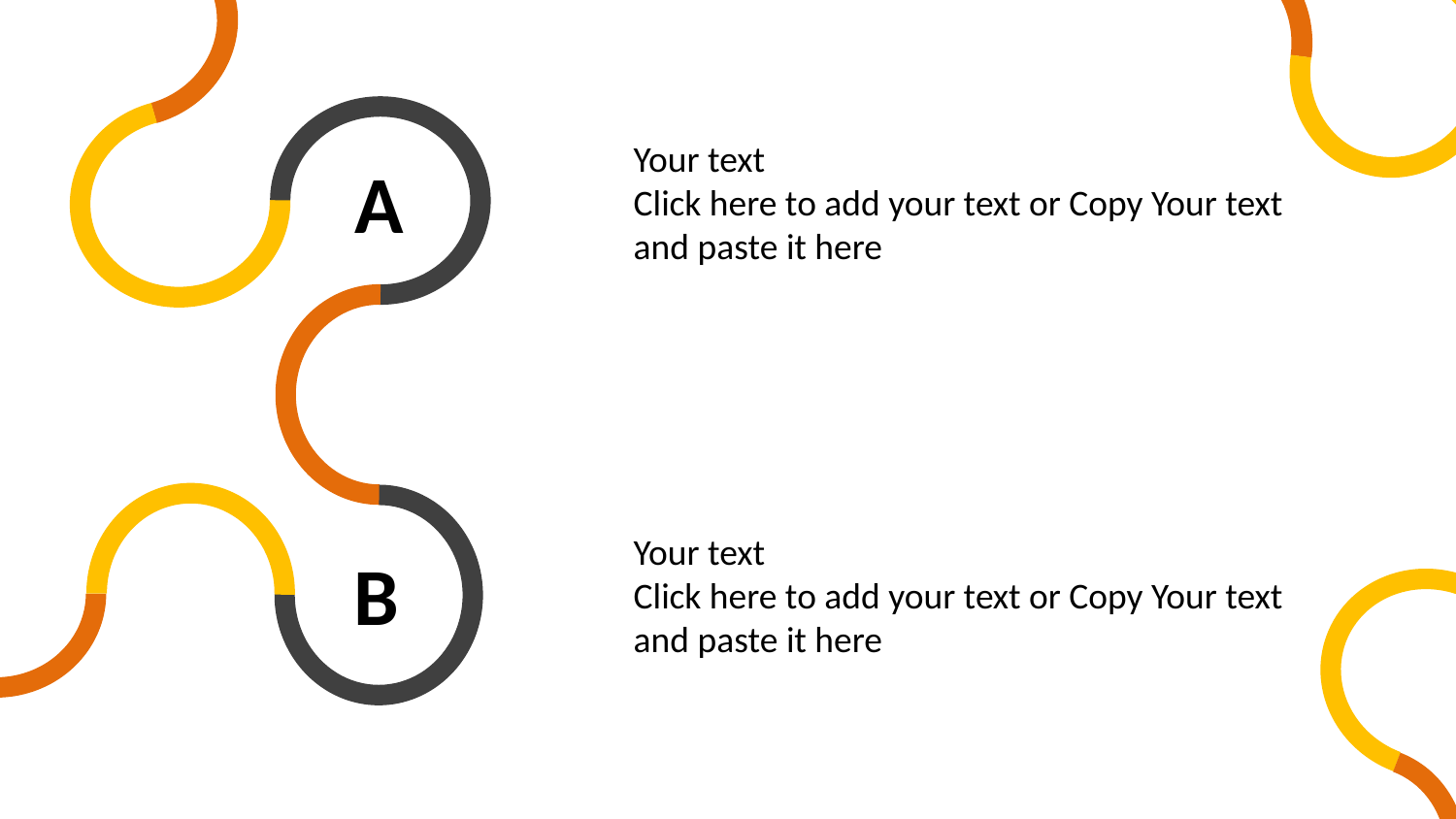

Your text
Click here to add your text or Copy Your text
and paste it here
A

Your text
Click here to add your text or Copy Your text
and paste it here
B